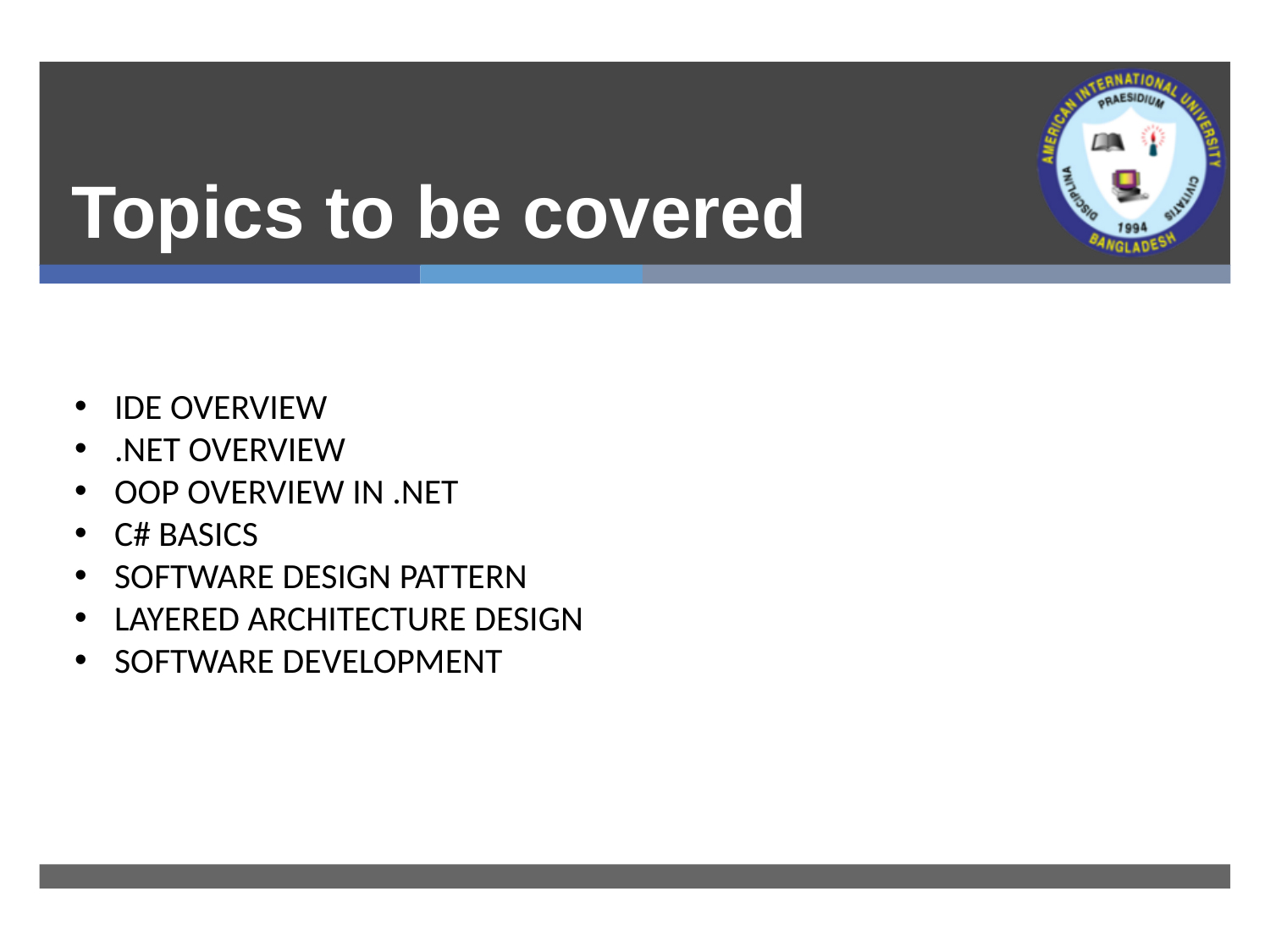

# Topics to be covered
IDE OVERVIEW
.NET OVERVIEW
OOP OVERVIEW IN .NET
C# BASICS
SOFTWARE DESIGN PATTERN
LAYERED ARCHITECTURE DESIGN
SOFTWARE DEVELOPMENT